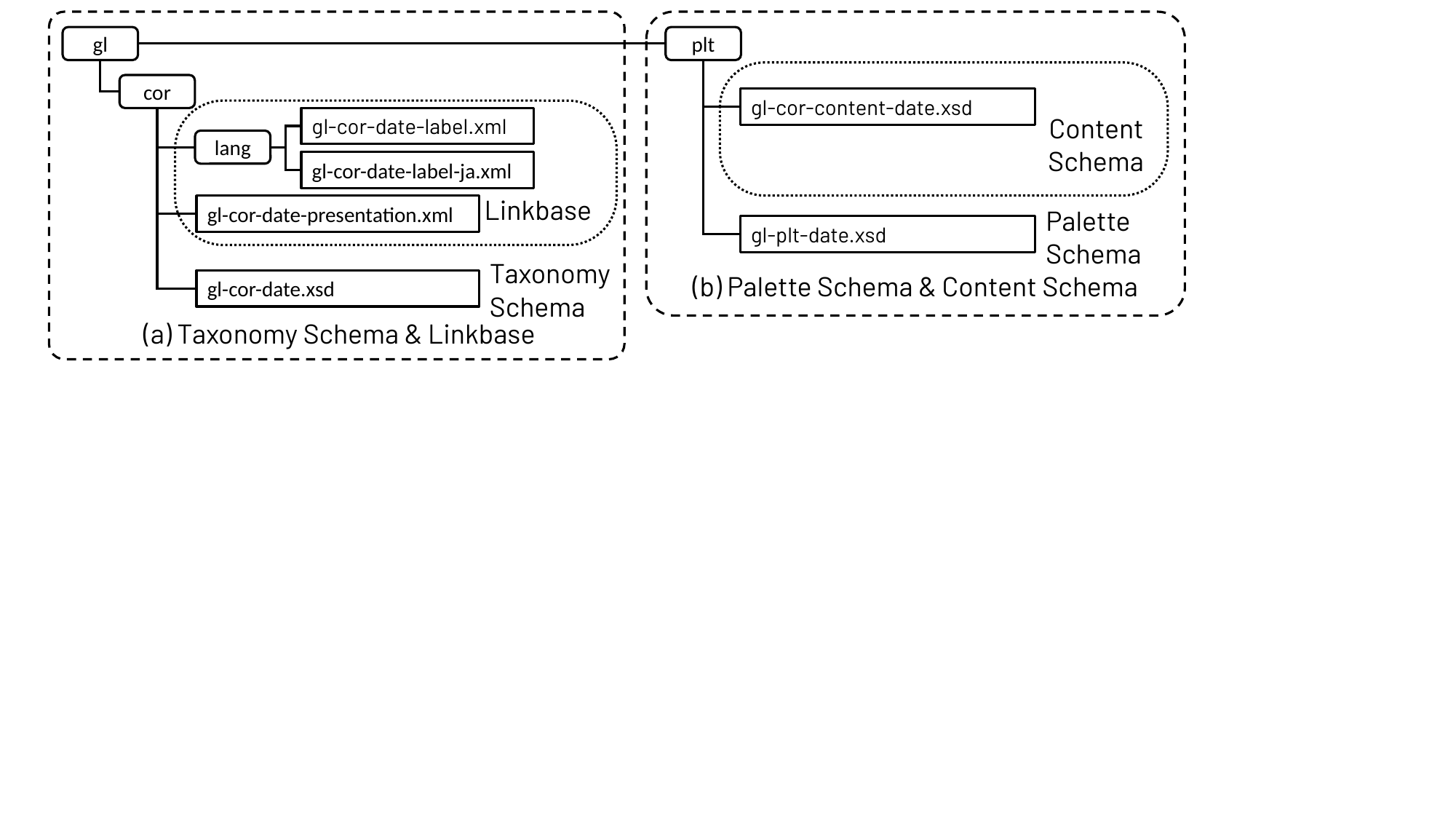

(a) Taxonomy Schema & Linkbase
(b) Palette Schema & Content Schema
gl
plt
Content
Schema
cor
gl-cor-content-date.xsd
Linkbase
gl-cor-date-label.xml
lang
gl-cor-date-label-ja.xml
gl-cor-date-presentation.xml
Palette Schema
gl-plt-date.xsd
Taxonomy
Schema
gl-cor-date.xsd